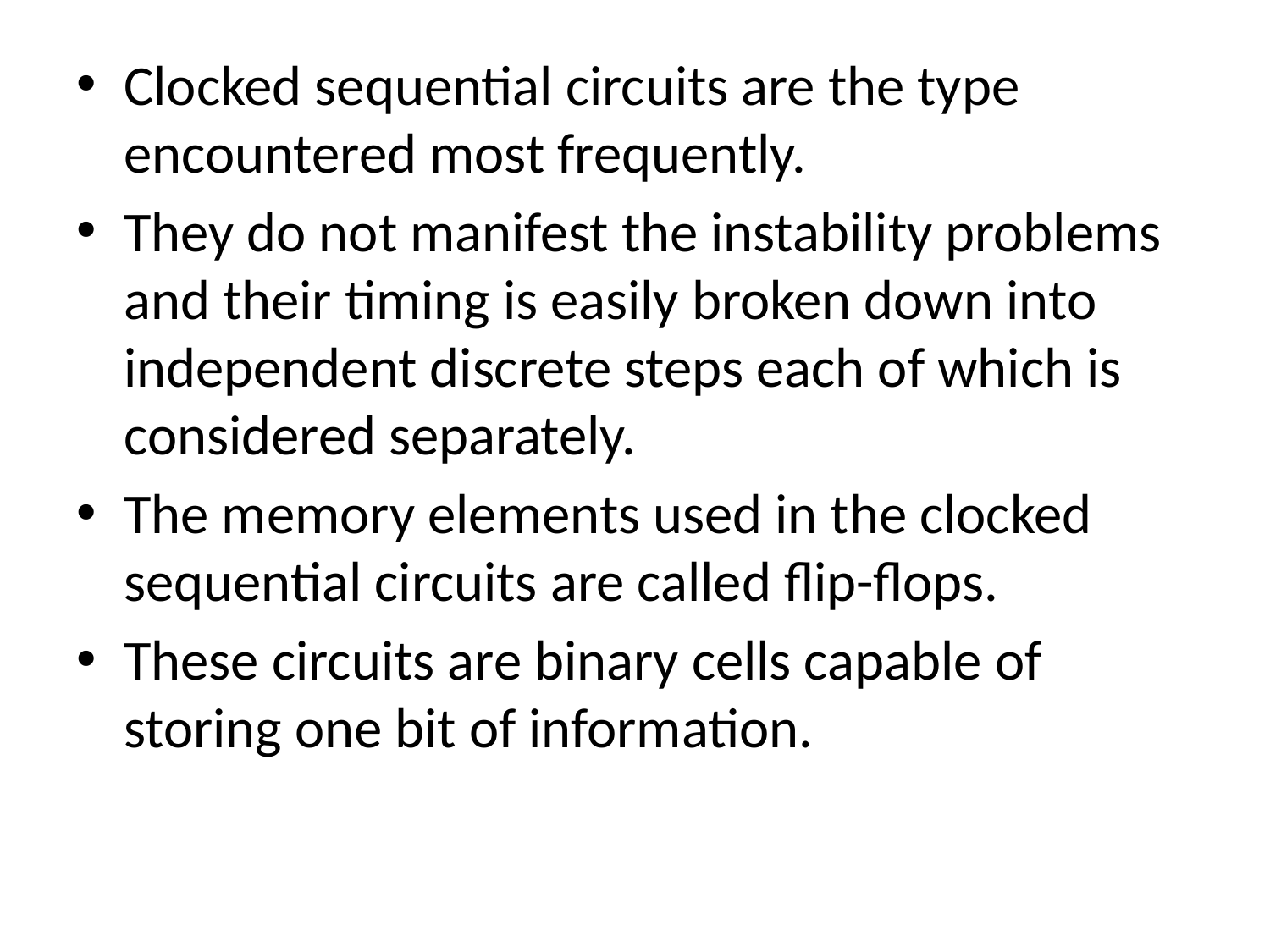

Clocked sequential circuits are the type encountered most frequently.
They do not manifest the instability problems and their timing is easily broken down into independent discrete steps each of which is considered separately.
The memory elements used in the clocked sequential circuits are called flip-flops.
These circuits are binary cells capable of storing one bit of information.